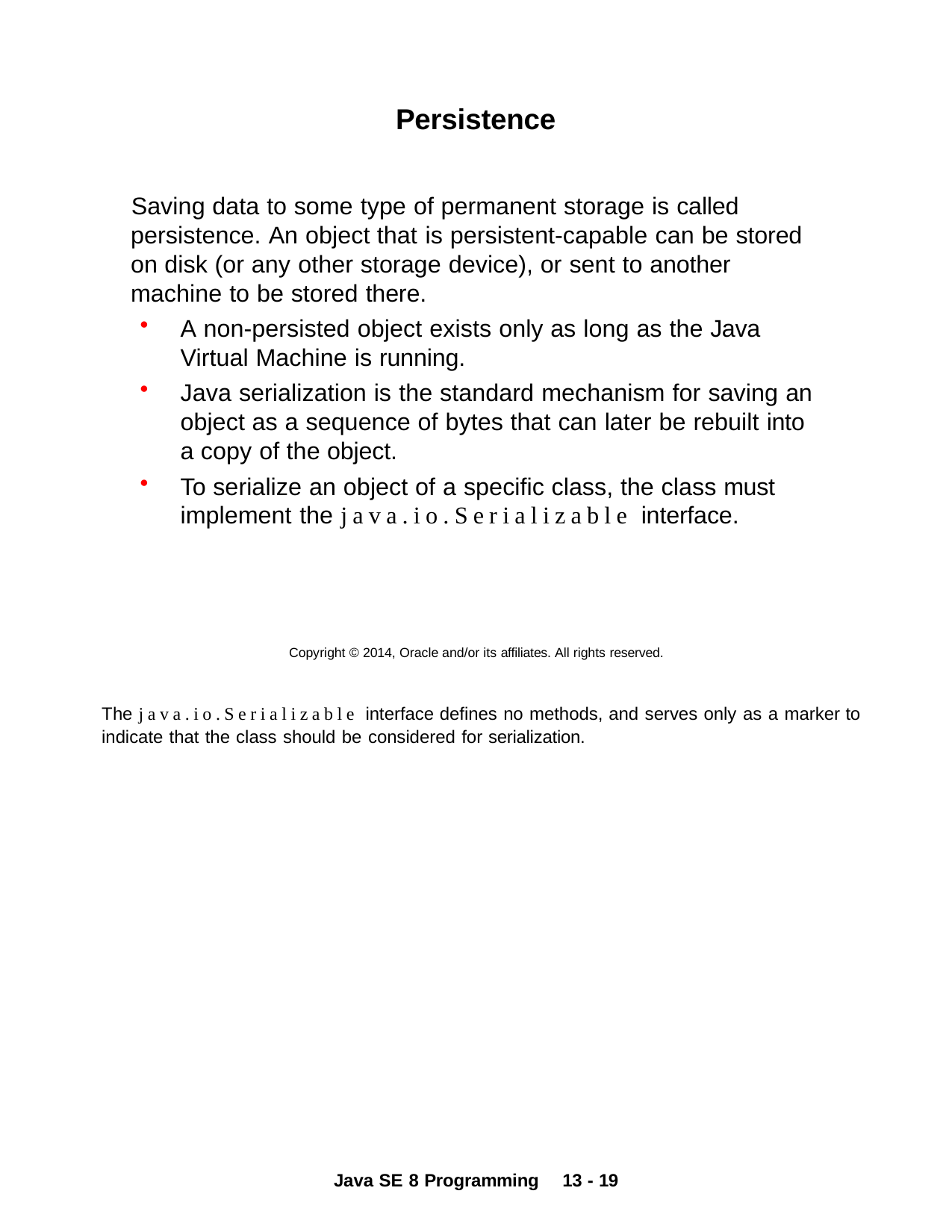

Persistence

Saving data to some type of permanent storage is called persistence. An object that is persistent-capable can be stored on disk (or any other storage device), or sent to another machine to be stored there.
A non-persisted object exists only as long as the Java Virtual Machine is running.
Java serialization is the standard mechanism for saving an object as a sequence of bytes that can later be rebuilt into a copy of the object.
To serialize an object of a specific class, the class must implement the java.io.Serializable interface.
Copyright © 2014, Oracle and/or its affiliates. All rights reserved.

The java.io.Serializable interface defines no methods, and serves only as a marker to indicate that the class should be considered for serialization.
Java SE 8 Programming	13 - 19